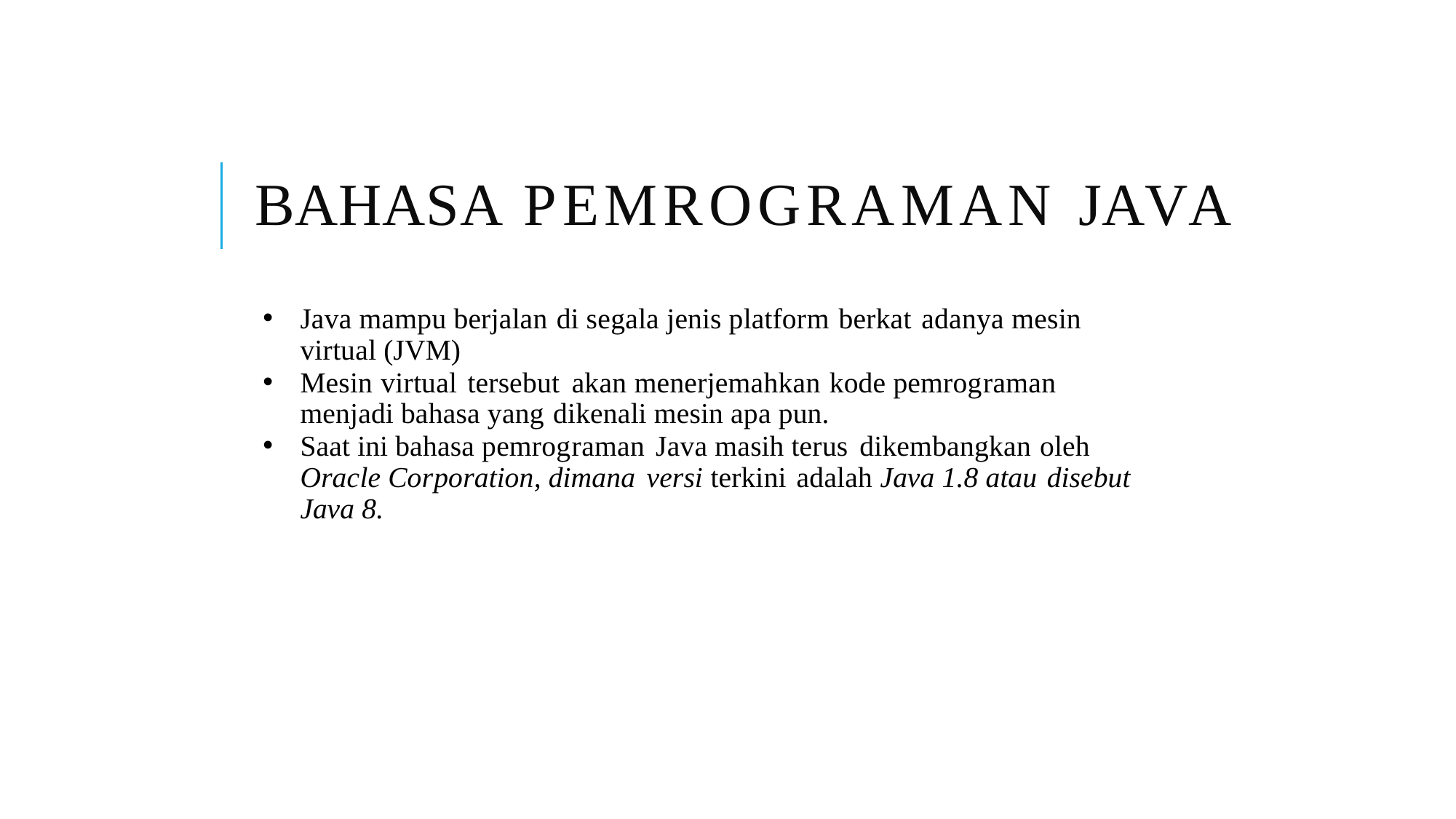

BAHASA PEMROGRAMAN JAVA
Java mampu berjalan di segala jenis platform berkat adanya mesin virtual (JVM)
Mesin virtual tersebut akan menerjemahkan kode pemrograman menjadi bahasa yang dikenali mesin apa pun.
Saat ini bahasa pemrograman Java masih terus dikembangkan oleh Oracle Corporation, dimana versi terkini adalah Java 1.8 atau disebut Java 8.